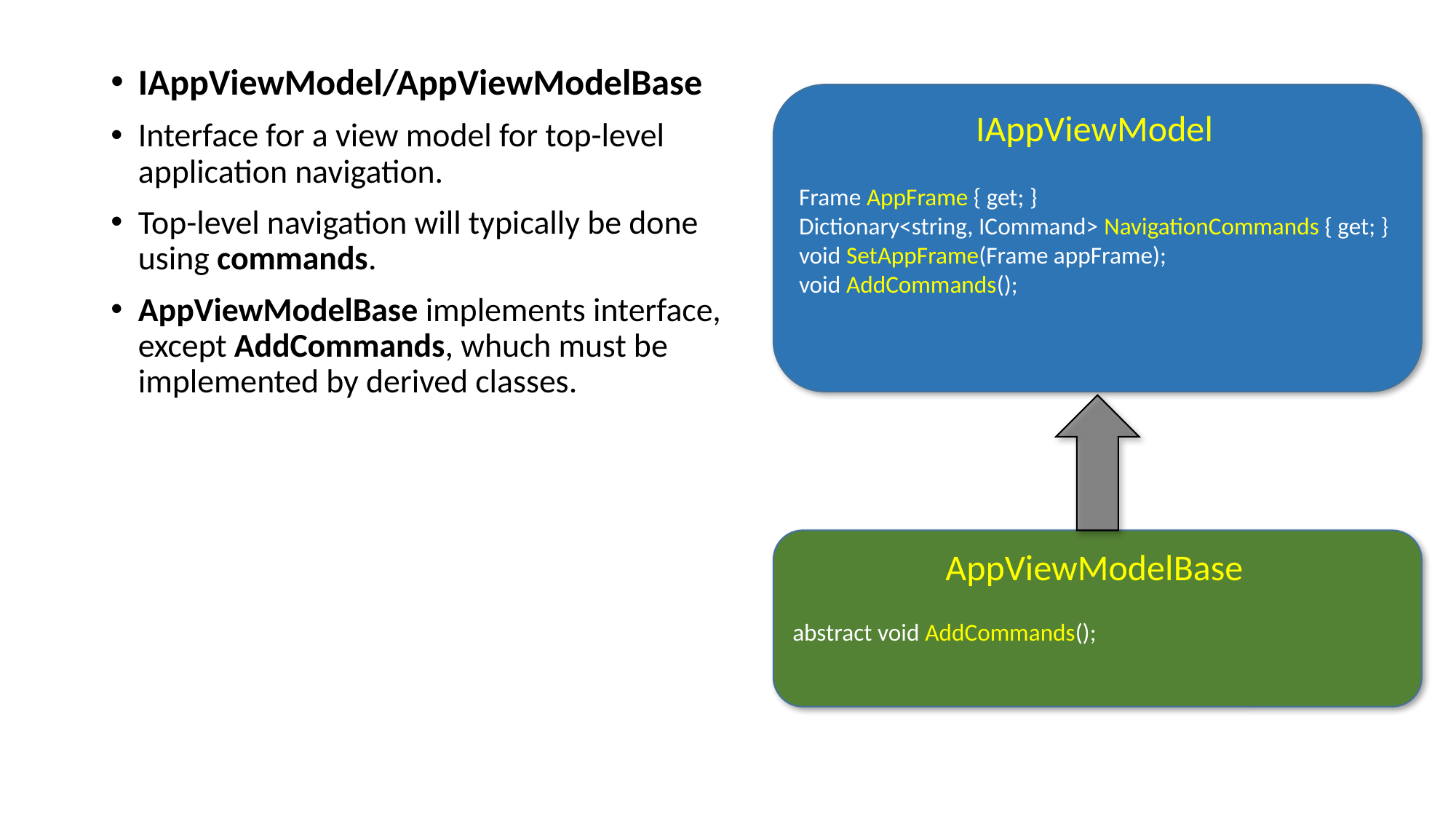

IAppViewModel/AppViewModelBase
Interface for a view model for top-level application navigation.
Top-level navigation will typically be done using commands.
AppViewModelBase implements interface, except AddCommands, whuch must be implemented by derived classes.
IAppViewModel

Frame AppFrame { get; }
Dictionary<string, ICommand> NavigationCommands { get; }
void SetAppFrame(Frame appFrame);
void AddCommands();

AppViewModelBase

abstract void AddCommands();